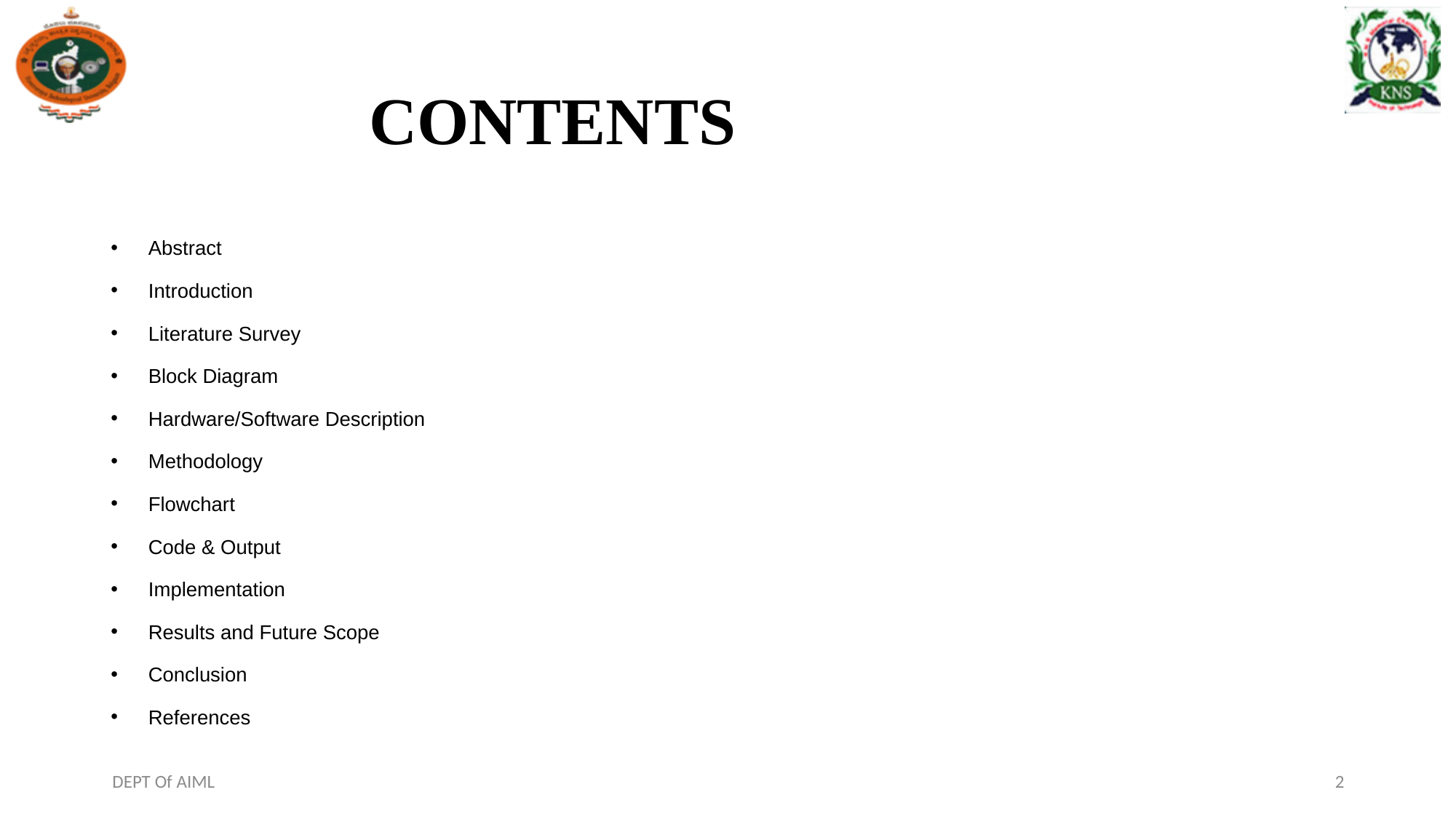

# CONTENTS
Abstract
Introduction
Literature Survey
Block Diagram
Hardware/Software Description
Methodology
Flowchart
Code & Output
Implementation
Results and Future Scope
Conclusion
References

DEPT Of AIML
2